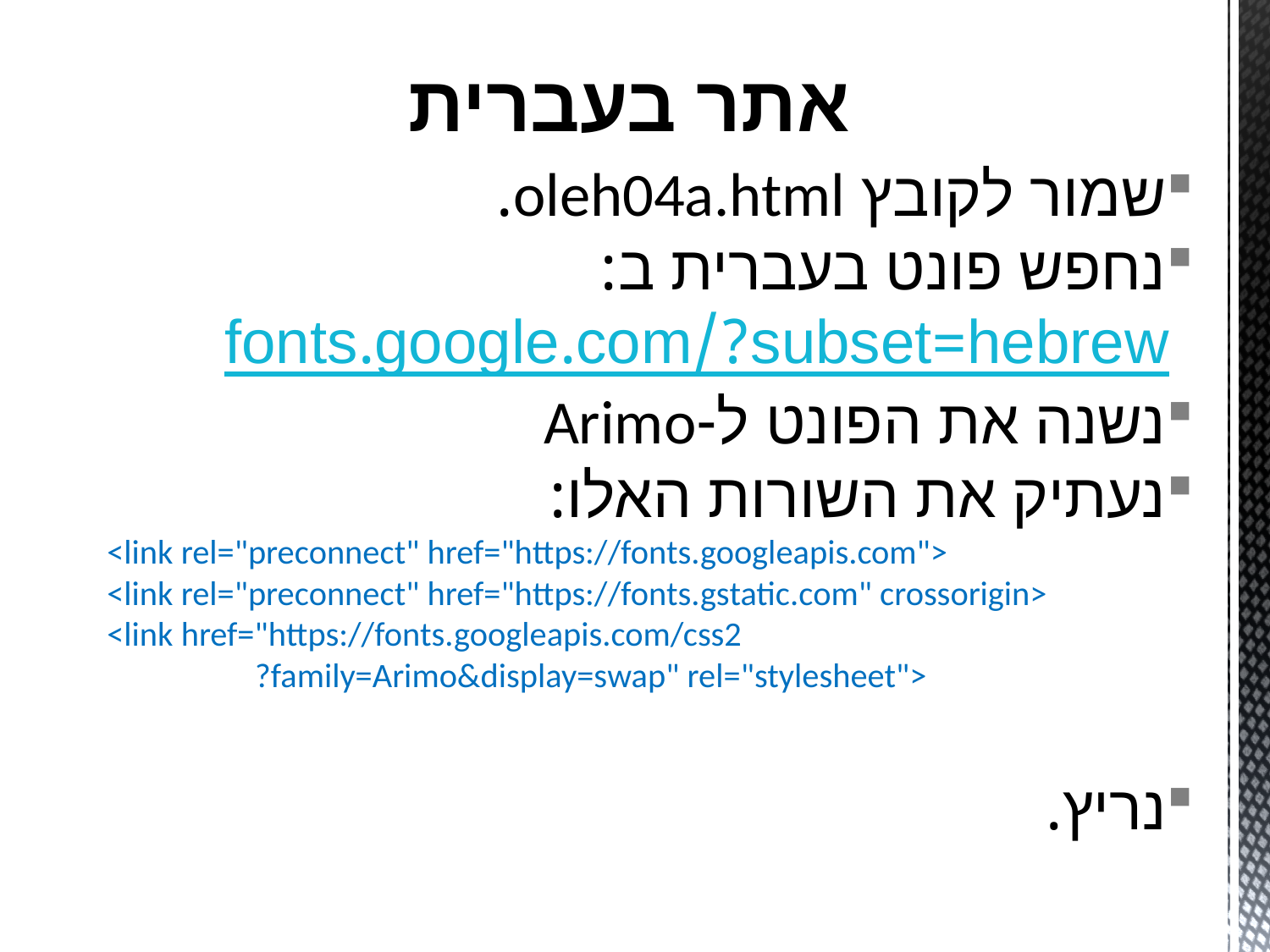

# אתר בעברית
שמור לקובץ oleh04a.html.
נחפש פונט בעברית ב:
fonts.google.com/?subset=hebrew
נשנה את הפונט ל-Arimo
נעתיק את השורות האלו:
<link rel="preconnect" href="https://fonts.googleapis.com">
	<link rel="preconnect" href="https://fonts.gstatic.com" crossorigin>
<link href="https://fonts.googleapis.com/css2
                   ?family=Arimo&display=swap" rel="stylesheet">

נריץ.